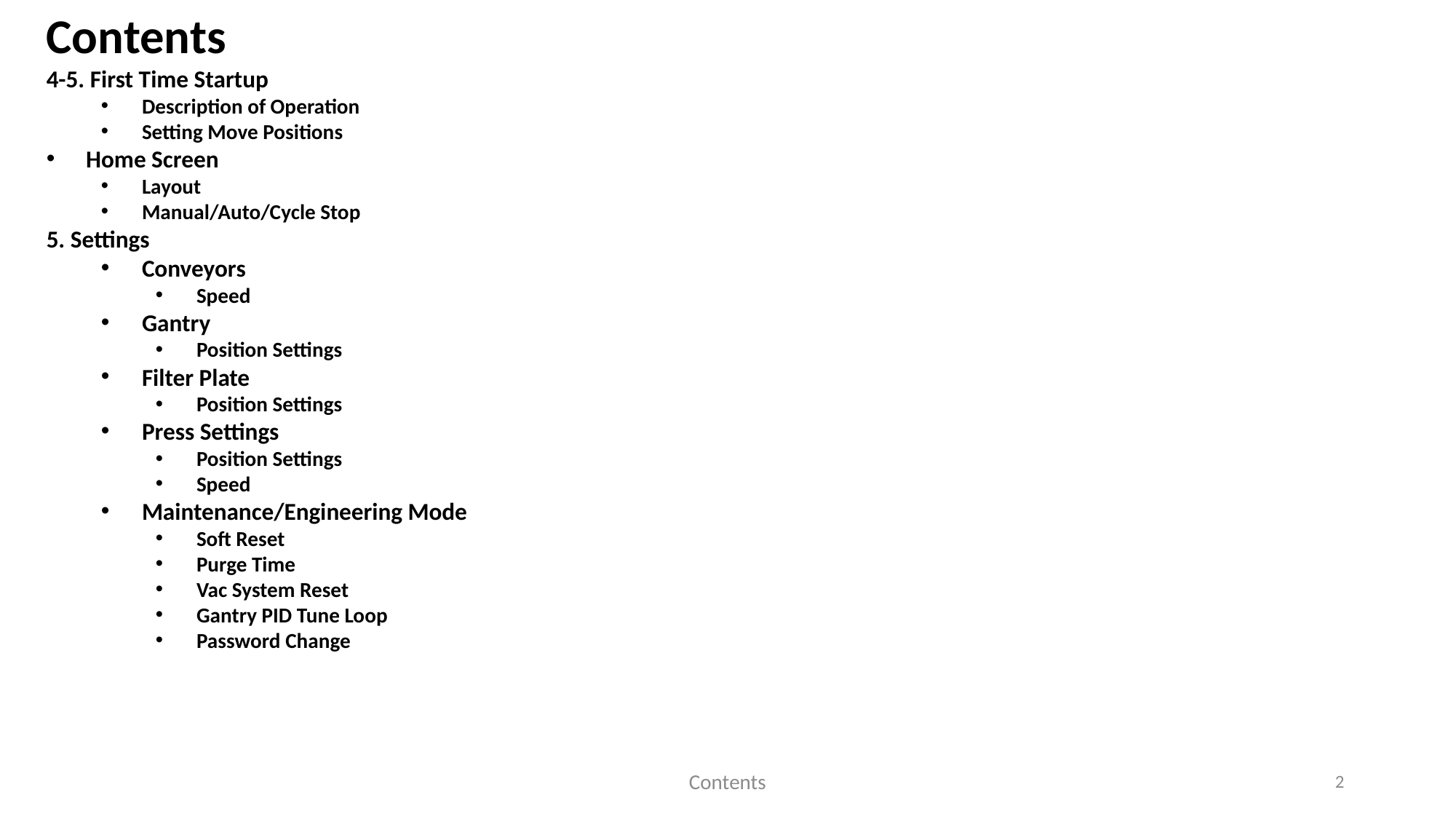

Contents
4-5. First Time Startup
Description of Operation
Setting Move Positions
 Home Screen
Layout
Manual/Auto/Cycle Stop
5. Settings
Conveyors
Speed
Gantry
Position Settings
Filter Plate
Position Settings
Press Settings
Position Settings
Speed
Maintenance/Engineering Mode
Soft Reset
Purge Time
Vac System Reset
Gantry PID Tune Loop
Password Change

Contents
2